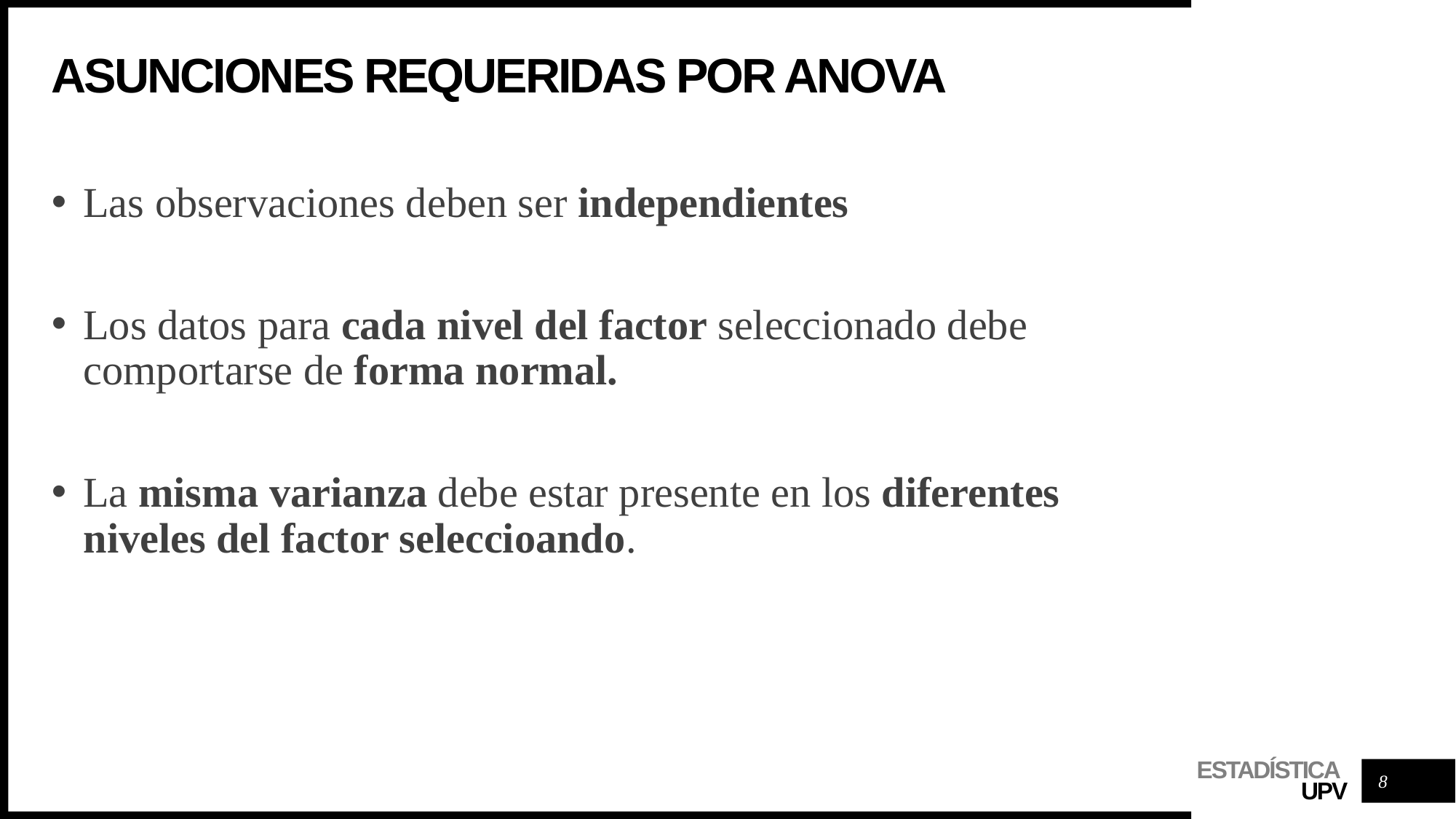

# Asunciones requeridas por ANOVA

Las observaciones deben ser independientes

Los datos para cada nivel del factor seleccionado debe comportarse de forma normal.

La misma varianza debe estar presente en los diferentes niveles del factor seleccioando.
8